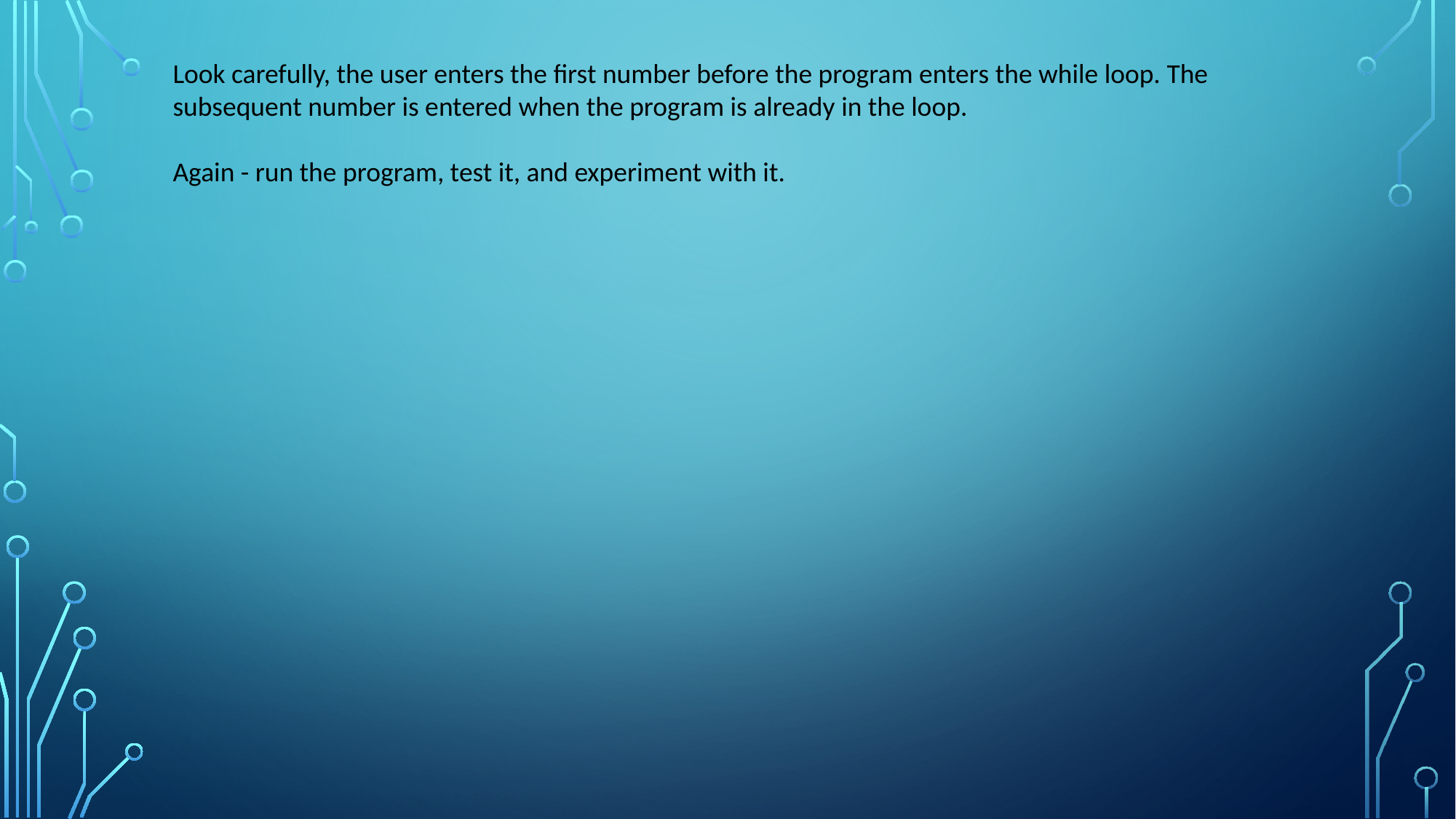

Look carefully, the user enters the first number before the program enters the while loop. The subsequent number is entered when the program is already in the loop.

Again - run the program, test it, and experiment with it.